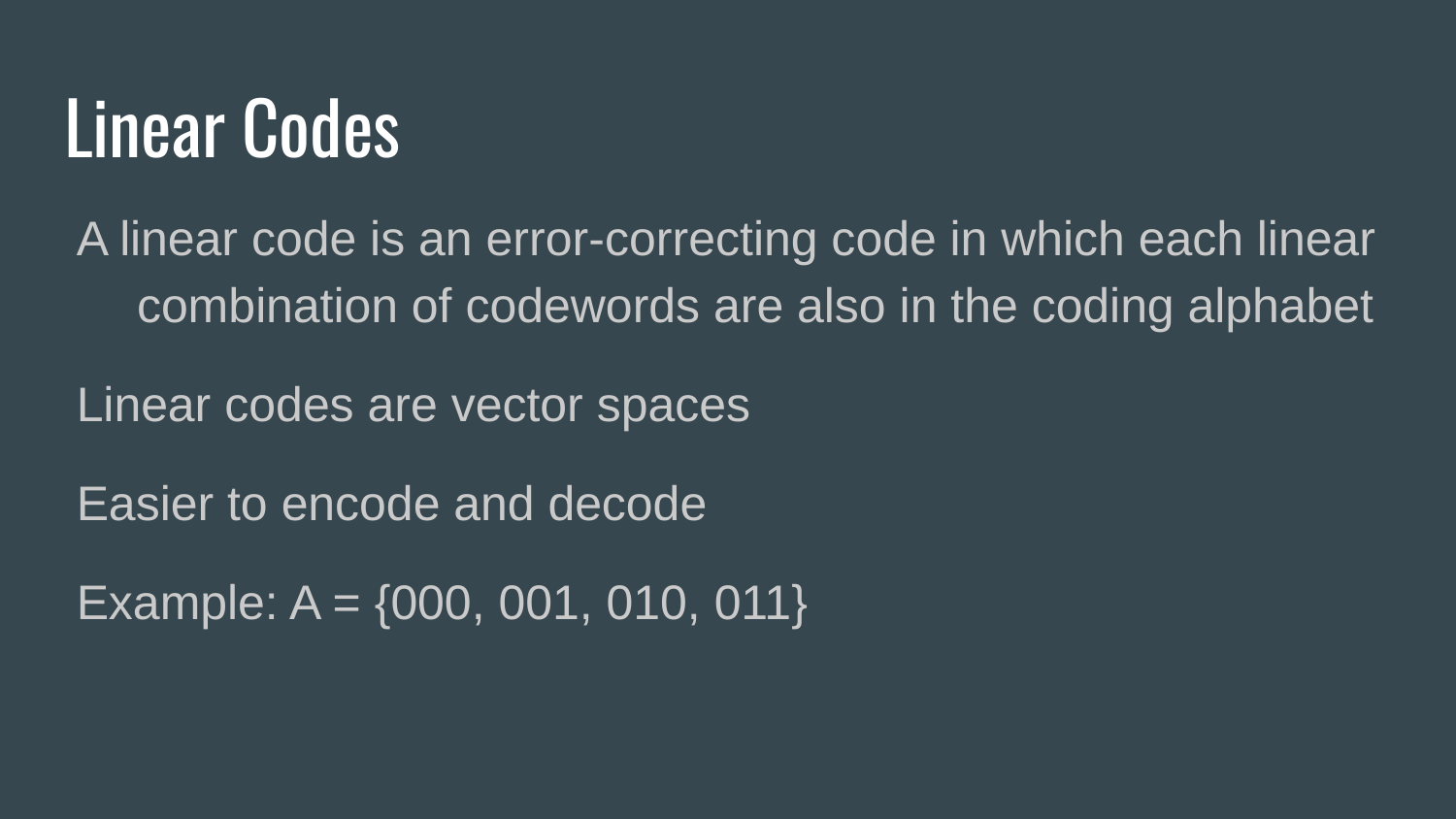

# Linear Codes
A linear code is an error-correcting code in which each linear combination of codewords are also in the coding alphabet
Linear codes are vector spaces
Easier to encode and decode
Example: A = {000, 001, 010, 011}